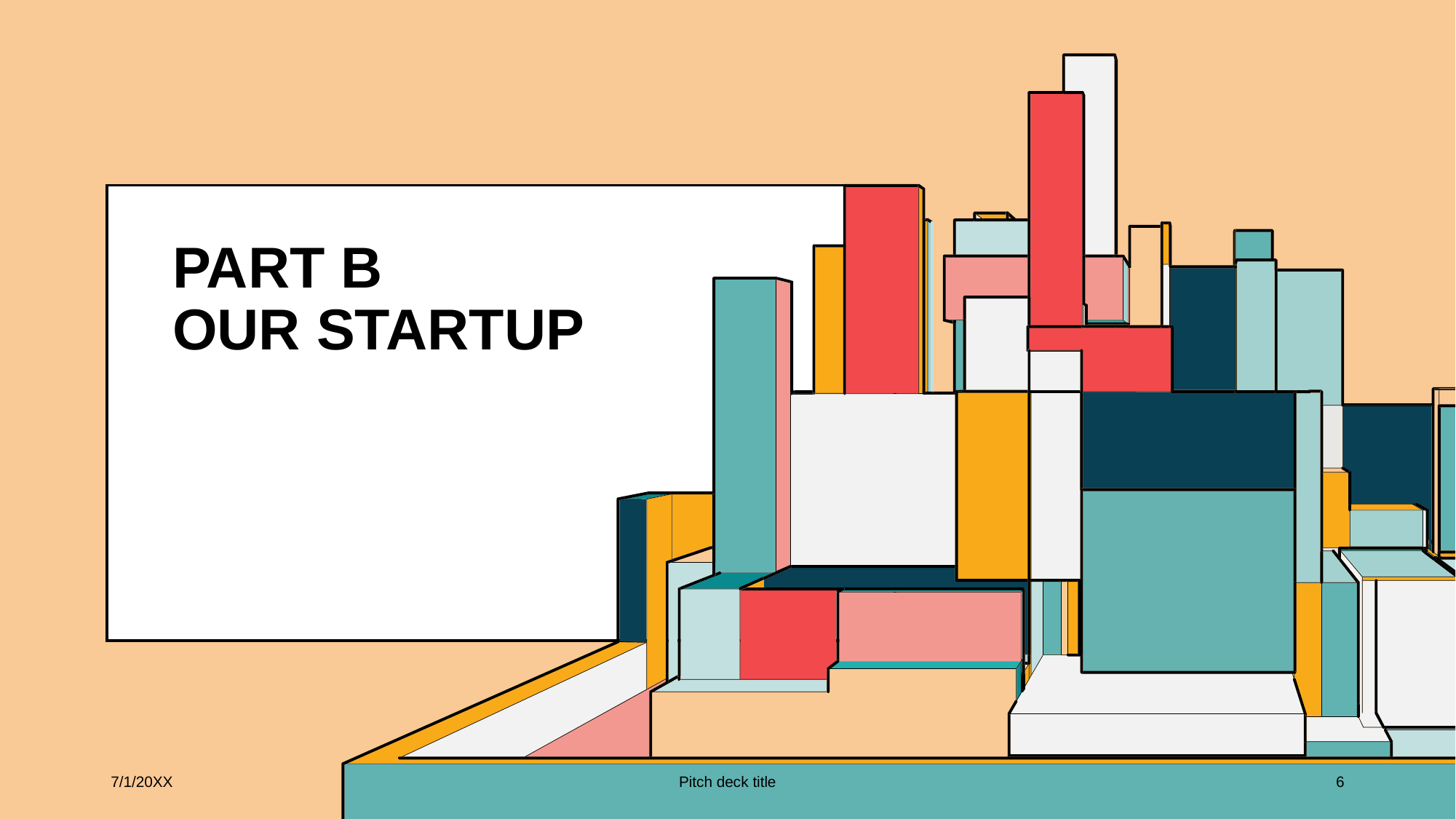

# PART B OUR STARTUP

7/1/20XX
Pitch deck title
6